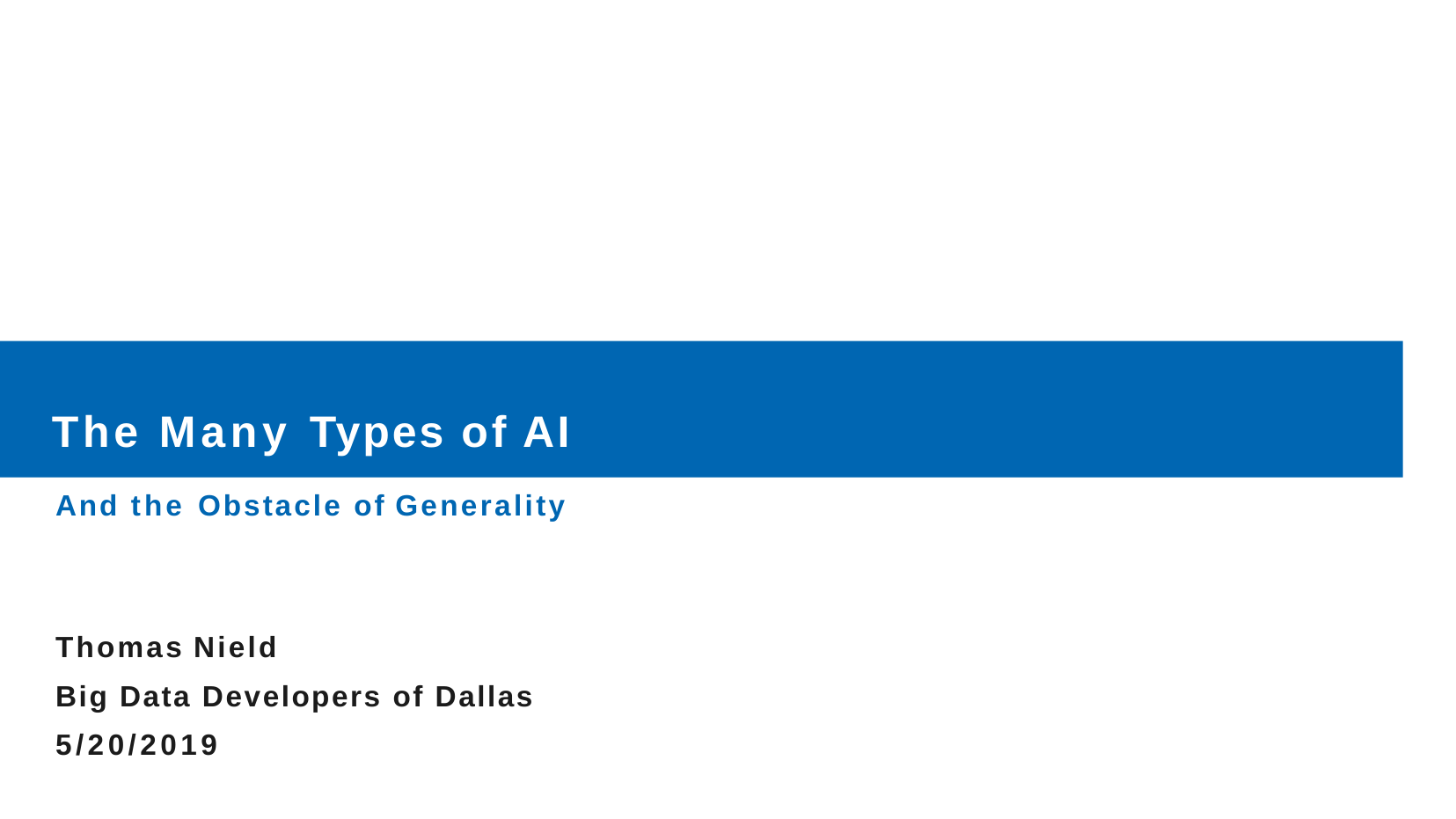

The Many Types of AI
And the Obstacle of Generality
Thomas Nield
Big Data Developers of Dallas
5/20/2019